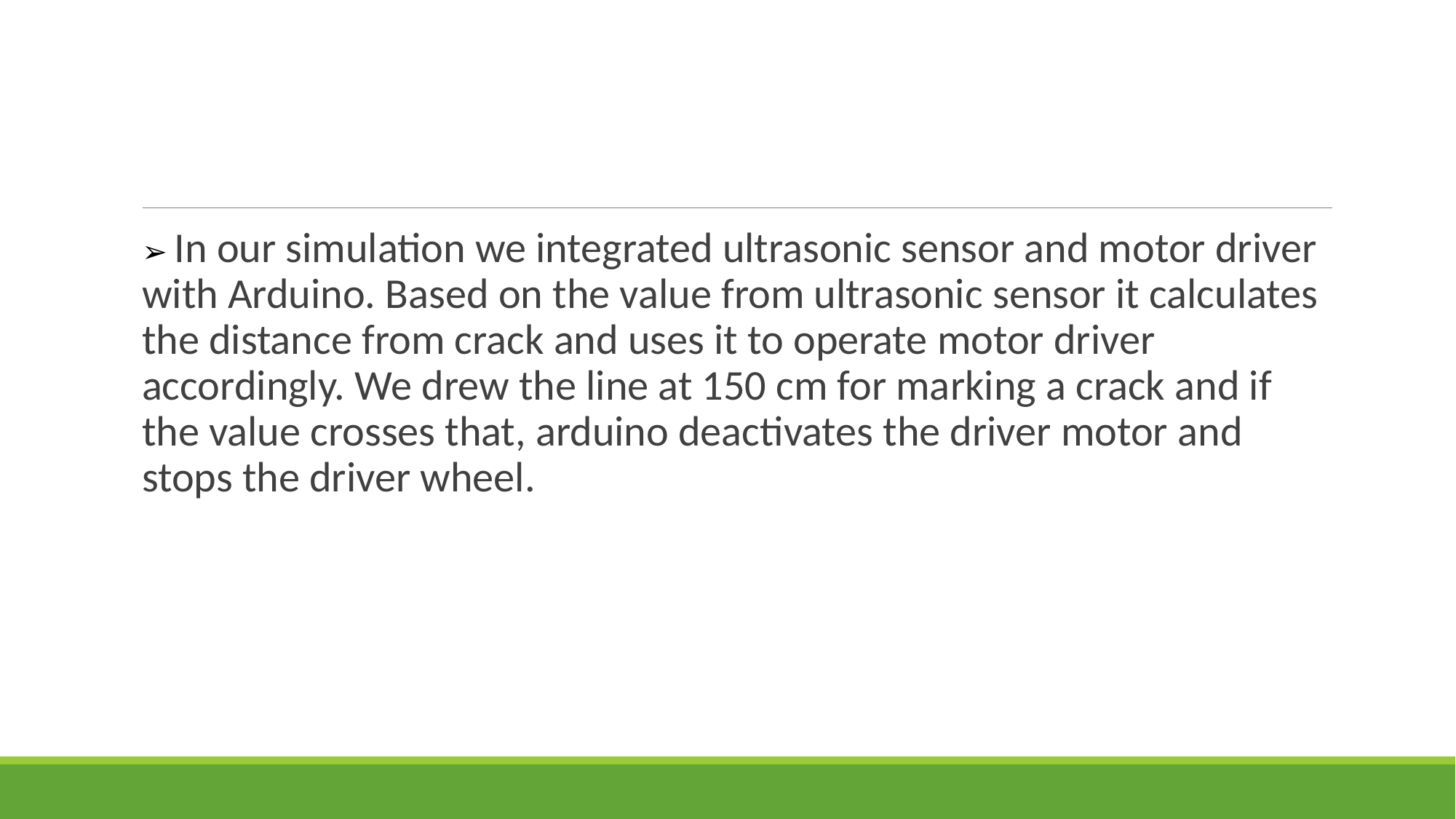

➢ In our simulation we integrated ultrasonic sensor and motor driver with Arduino. Based on the value from ultrasonic sensor it calculates the distance from crack and uses it to operate motor driver accordingly. We drew the line at 150 cm for marking a crack and if the value crosses that, arduino deactivates the driver motor and stops the driver wheel.